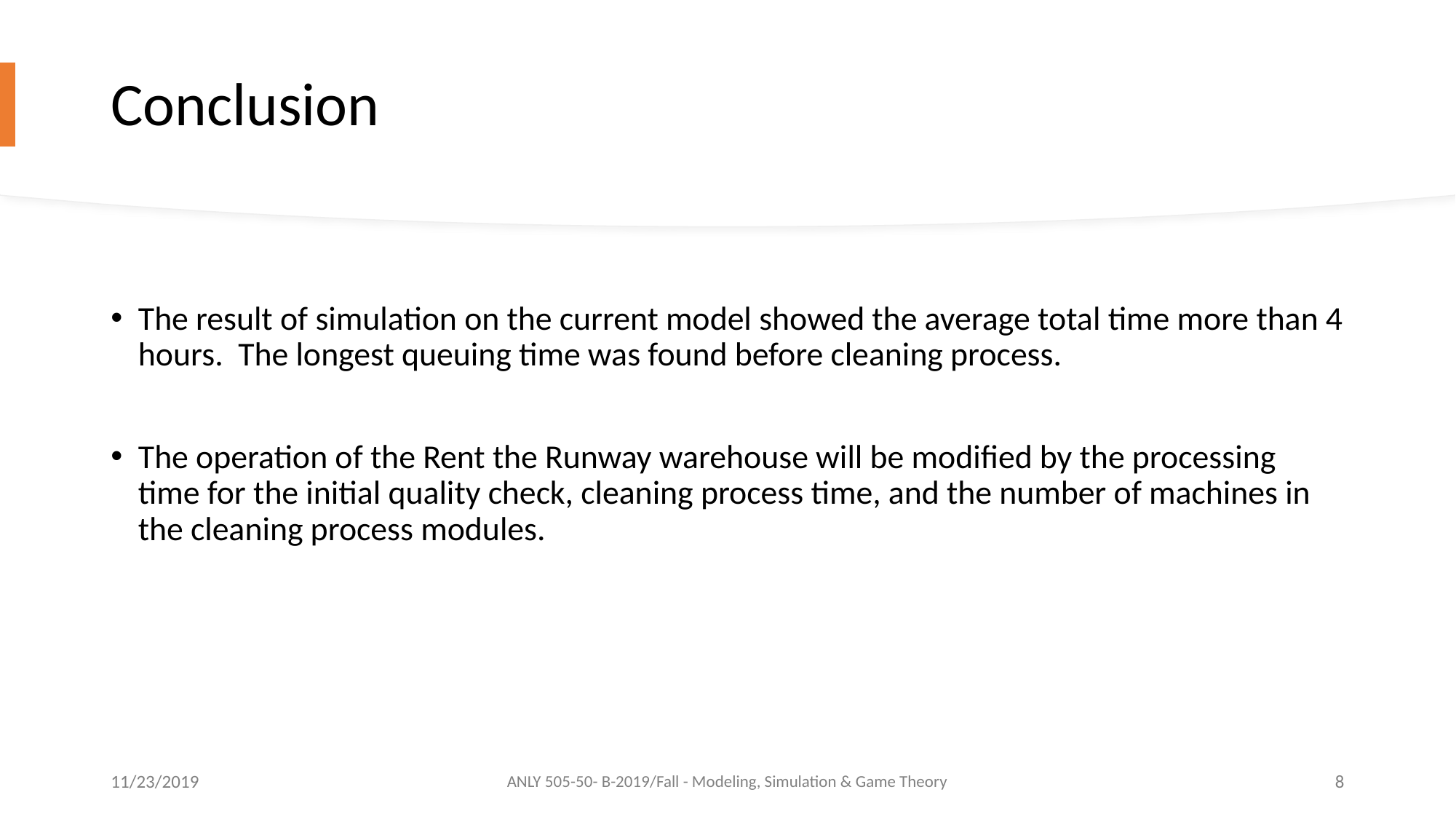

# Conclusion

The result of simulation on the current model showed the average total time more than 4 hours.  The longest queuing time was found before cleaning process.

The operation of the Rent the Runway warehouse will be modified by the processing time for the initial quality check, cleaning process time, and the number of machines in the cleaning process modules.

11/23/2019
ANLY 505-50- B-2019/Fall - Modeling, Simulation & Game Theory
8